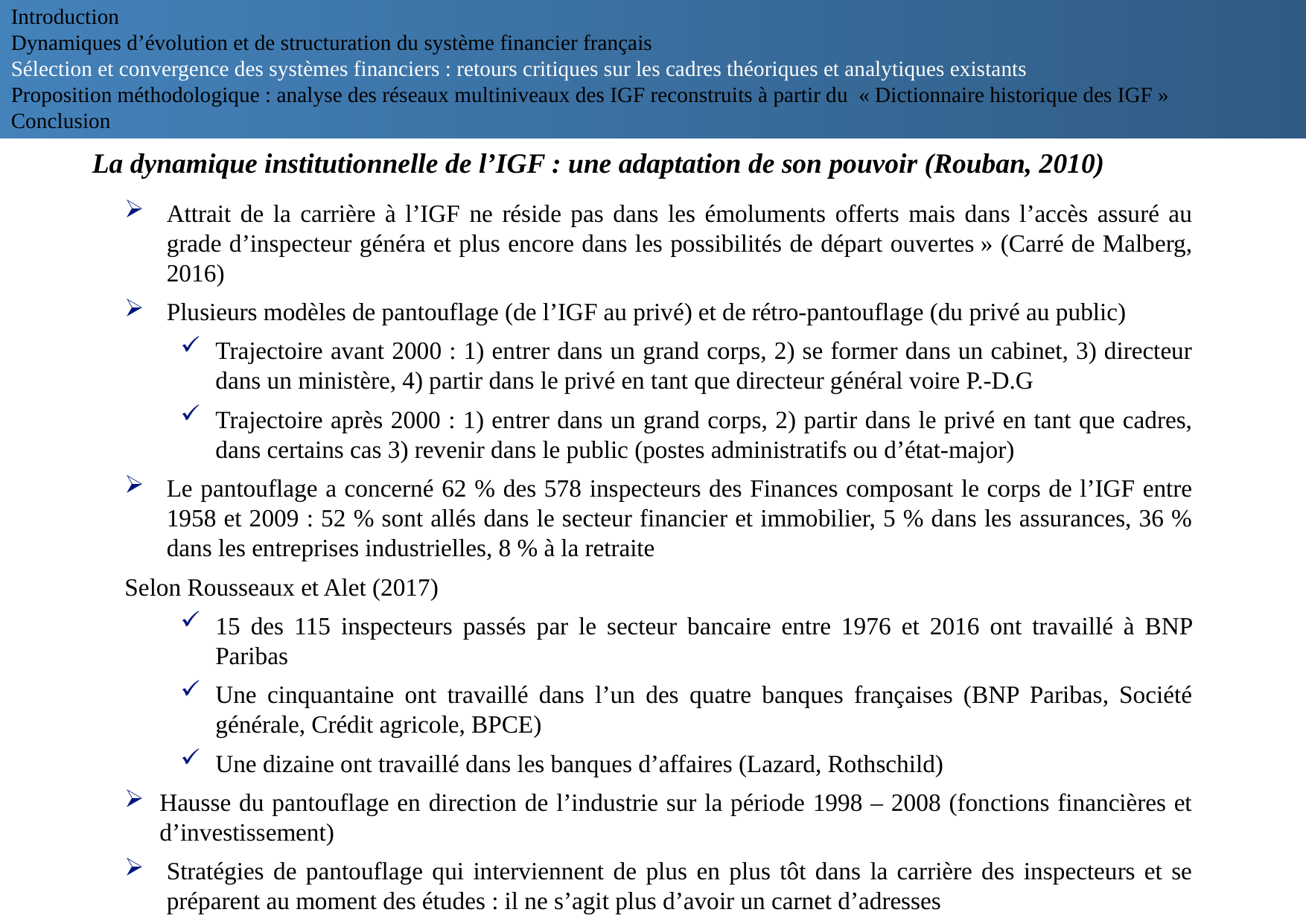

Introduction
Dynamiques d’évolution et de structuration du système financier français
Sélection et convergence des systèmes financiers : retours critiques sur les cadres théoriques et analytiques existants
Proposition méthodologique : analyse des réseaux multiniveaux des IGF reconstruits à partir du  « Dictionnaire historique des IGF »
Conclusion
La dynamique institutionnelle de l’IGF : une adaptation de son pouvoir (Rouban, 2010)
Attrait de la carrière à l’IGF ne réside pas dans les émoluments offerts mais dans l’accès assuré au grade d’inspecteur généra et plus encore dans les possibilités de départ ouvertes » (Carré de Malberg, 2016)
Plusieurs modèles de pantouflage (de l’IGF au privé) et de rétro-pantouflage (du privé au public)
Trajectoire avant 2000 : 1) entrer dans un grand corps, 2) se former dans un cabinet, 3) directeur dans un ministère, 4) partir dans le privé en tant que directeur général voire P.-D.G
Trajectoire après 2000 : 1) entrer dans un grand corps, 2) partir dans le privé en tant que cadres, dans certains cas 3) revenir dans le public (postes administratifs ou d’état-major)
Le pantouflage a concerné 62 % des 578 inspecteurs des Finances composant le corps de l’IGF entre 1958 et 2009 : 52 % sont allés dans le secteur financier et immobilier, 5 % dans les assurances, 36 % dans les entreprises industrielles, 8 % à la retraite
Selon Rousseaux et Alet (2017)
15 des 115 inspecteurs passés par le secteur bancaire entre 1976 et 2016 ont travaillé à BNP Paribas
Une cinquantaine ont travaillé dans l’un des quatre banques françaises (BNP Paribas, Société générale, Crédit agricole, BPCE)
Une dizaine ont travaillé dans les banques d’affaires (Lazard, Rothschild)
Hausse du pantouflage en direction de l’industrie sur la période 1998 – 2008 (fonctions financières et d’investissement)
Stratégies de pantouflage qui interviennent de plus en plus tôt dans la carrière des inspecteurs et se préparent au moment des études : il ne s’agit plus d’avoir un carnet d’adresses